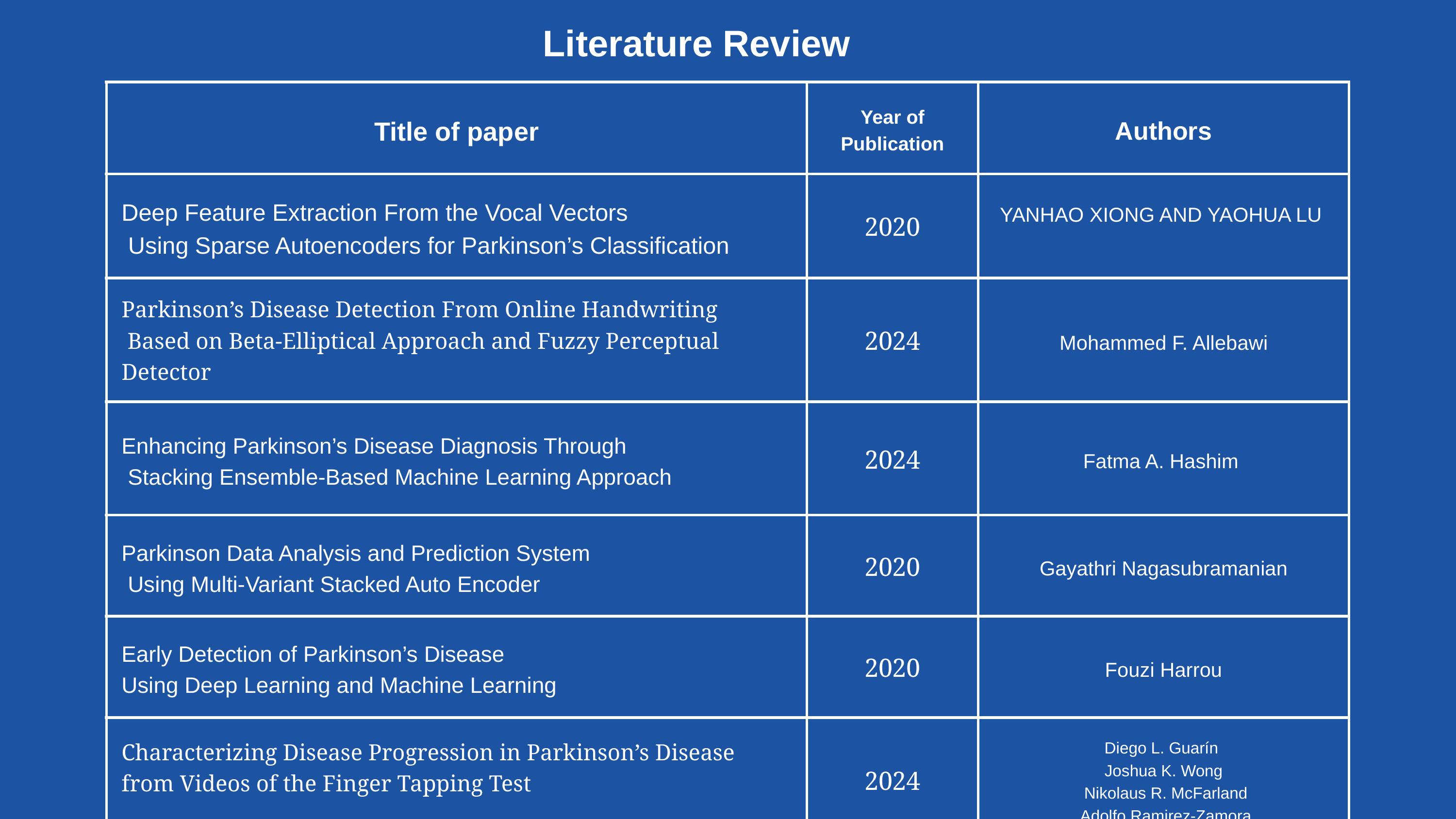

Literature Review

| Title of paper | Year of Publication | Authors |
| --- | --- | --- |
| Deep Feature Extraction From the Vocal Vectors Using Sparse Autoencoders for Parkinson’s Classification | 2020 | YANHAO XIONG AND YAOHUA LU |
| Parkinson’s Disease Detection From Online Handwriting Based on Beta-Elliptical Approach and Fuzzy Perceptual Detector | 2024 | Mohammed F. Allebawi |
| Enhancing Parkinson’s Disease Diagnosis Through Stacking Ensemble-Based Machine Learning Approach | 2024 | Fatma A. Hashim |
| Parkinson Data Analysis and Prediction System Using Multi-Variant Stacked Auto Encoder | 2020 | Gayathri Nagasubramanian |
| Early Detection of Parkinson’s Disease Using Deep Learning and Machine Learning | 2020 | Fouzi Harrou |
| Characterizing Disease Progression in Parkinson’s Disease from Videos of the Finger Tapping Test | 2024 | Diego L. Guarín Joshua K. Wong Nikolaus R. McFarland Adolfo Ramirez-Zamora |